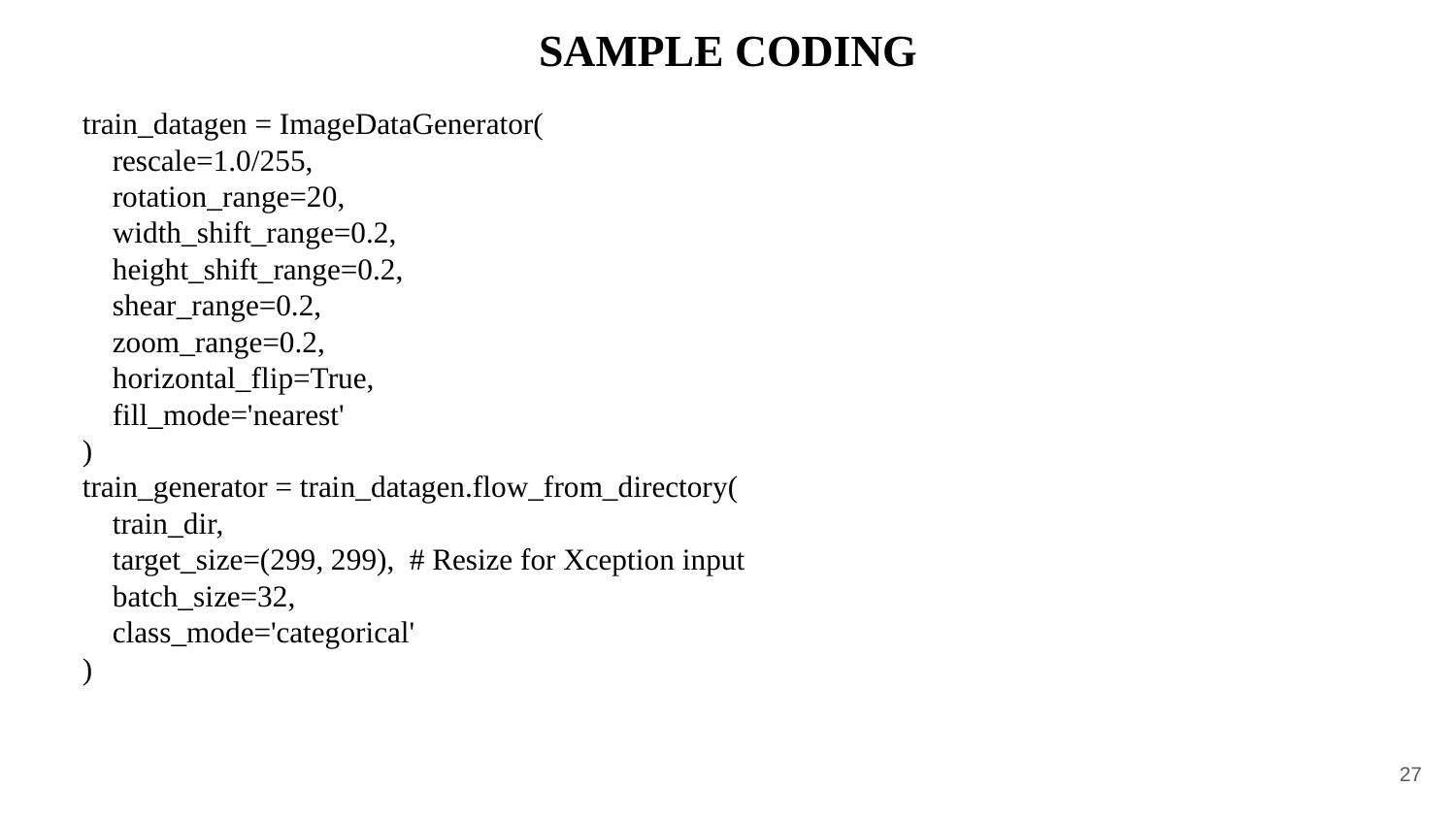

# SAMPLE CODING
train_datagen = ImageDataGenerator(
    rescale=1.0/255,
    rotation_range=20,
    width_shift_range=0.2,
    height_shift_range=0.2,
    shear_range=0.2,
    zoom_range=0.2,
    horizontal_flip=True,
    fill_mode='nearest'
)
train_generator = train_datagen.flow_from_directory(
    train_dir,
    target_size=(299, 299),  # Resize for Xception input
    batch_size=32,
    class_mode='categorical'
)

27